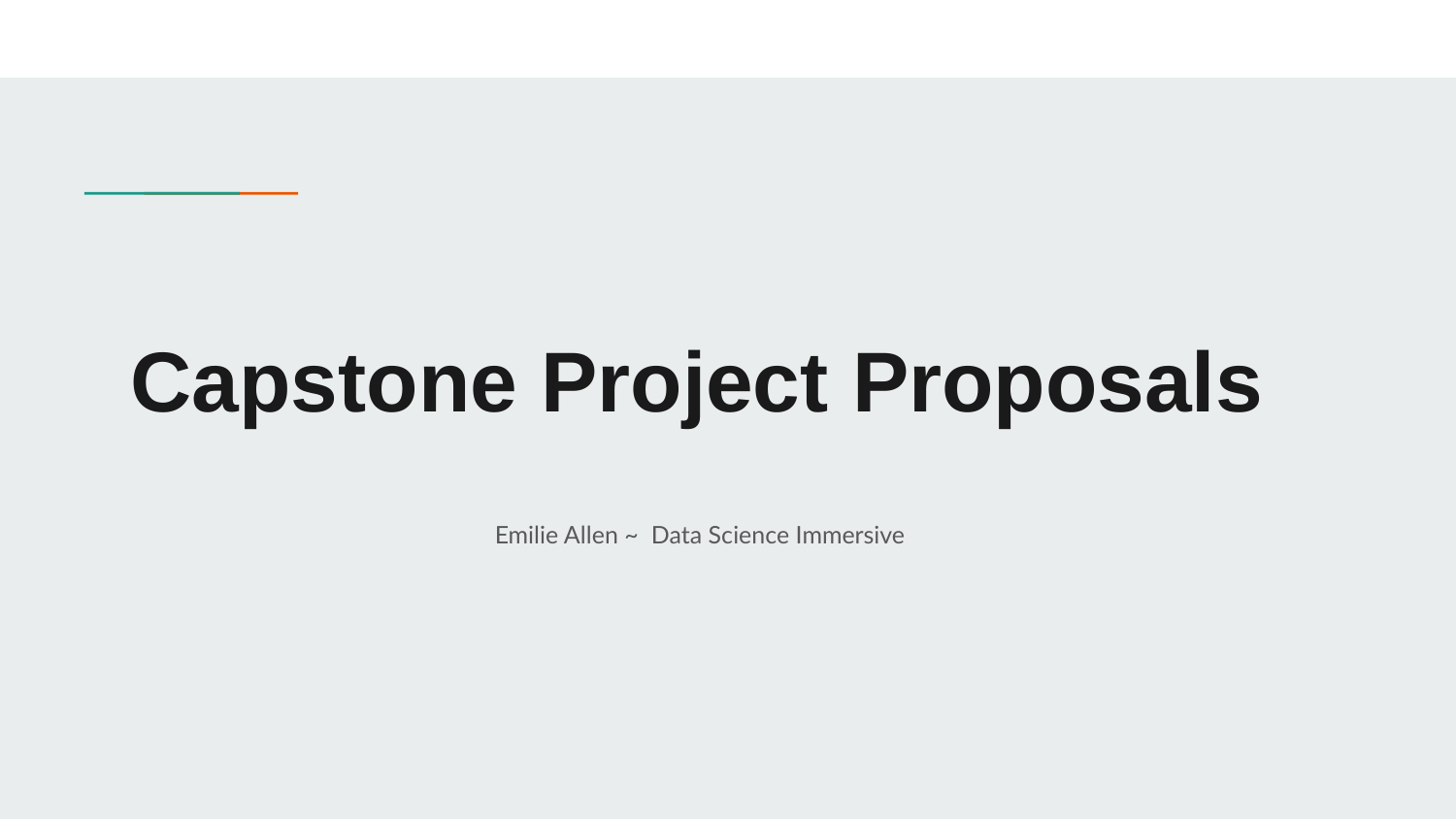

# Capstone Project Proposals
Emilie Allen ~  Data Science Immersive